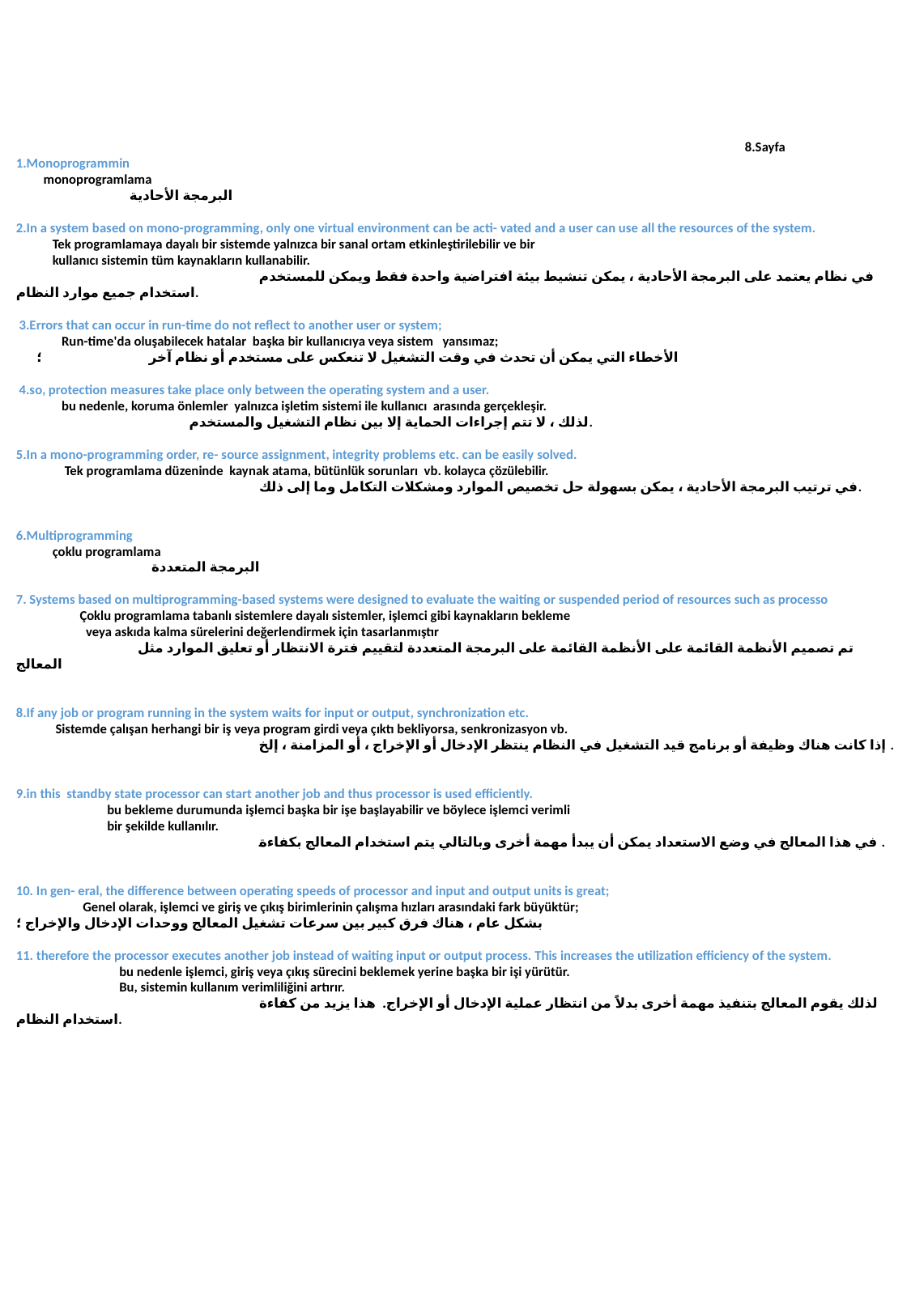

8.Sayfa
1.Monoprogrammin
         monoprogramlama
                                 البرمجة الأحادية

2.In a system based on mono-programming, only one virtual environment can be acti- vated and a user can use all the resources of the system.
            Tek programlamaya dayalı bir sistemde yalnızca bir sanal ortam etkinleştirilebilir ve bir
            kullanıcı sistemin tüm kaynakların kullanabilir.
		في نظام يعتمد على البرمجة الأحادية ، يمكن تنشيط بيئة افتراضية واحدة فقط ويمكن للمستخدم استخدام جميع موارد النظام.

 3.Errors that can occur in run-time do not reflect to another user or system;
               Run-time'da oluşabilecek hatalar  başka bir kullanıcıya veya sistem   yansımaz;
      الأخطاء التي يمكن أن تحدث في وقت التشغيل لا تنعكس على مستخدم أو نظام آخر                               ؛

 4.so, protection measures take place only between the operating system and a user.
               bu nedenle, koruma önlemler  yalnızca işletim sistemi ile kullanıcı  arasında gerçekleşir.
	               لذلك ، لا تتم إجراءات الحماية إلا بين نظام التشغيل والمستخدم.

5.In a mono-programming order, re- source assignment, integrity problems etc. can be easily solved.
                Tek programlama düzeninde  kaynak atama, bütünlük sorunları  vb. kolayca çözülebilir.
		في ترتيب البرمجة الأحادية ، يمكن بسهولة حل تخصيص الموارد ومشكلات التكامل وما إلى ذلك.

6.Multiprogramming
            çoklu programlama
	    البرمجة المتعددة

7. Systems based on multiprogramming-based systems were designed to evaluate the waiting or suspended period of resources such as processo
                     Çoklu programlama tabanlı sistemlere dayalı sistemler, işlemci gibi kaynakların bekleme
                       veya askıda kalma sürelerini değerlendirmek için tasarlanmıştır
	تم تصميم الأنظمة القائمة على الأنظمة القائمة على البرمجة المتعددة لتقييم فترة الانتظار أو تعليق الموارد مثل المعالج

8.If any job or program running in the system waits for input or output, synchronization etc.
             Sistemde çalışan herhangi bir iş veya program girdi veya çıktı bekliyorsa, senkronizasyon vb.
		إذا كانت هناك وظيفة أو برنامج قيد التشغيل في النظام ينتظر الإدخال أو الإخراج ، أو المزامنة ، إلخ .

9.in this  standby state processor can start another job and thus processor is used efficiently.
                              bu bekleme durumunda işlemci başka bir işe başlayabilir ve böylece işlemci verimli
                              bir şekilde kullanılır.
		في هذا المعالج في وضع الاستعداد يمكن أن يبدأ مهمة أخرى وبالتالي يتم استخدام المعالج بكفاءة .

10. In gen- eral, the difference between operating speeds of processor and input and output units is great;
                      Genel olarak, işlemci ve giriş ve çıkış birimlerinin çalışma hızları arasındaki fark büyüktür;
بشكل عام ، هناك فرق كبير بين سرعات تشغيل المعالج ووحدات الإدخال والإخراج ؛

11. therefore the processor executes another job instead of waiting input or output process. This increases the utilization efficiency of the system.
                                  bu nedenle işlemci, giriş veya çıkış sürecini beklemek yerine başka bir işi yürütür.
                                  Bu, sistemin kullanım verimliliğini artırır.
		لذلك يقوم المعالج بتنفيذ مهمة أخرى بدلاً من انتظار عملية الإدخال أو الإخراج.  هذا يزيد من كفاءة استخدام النظام.